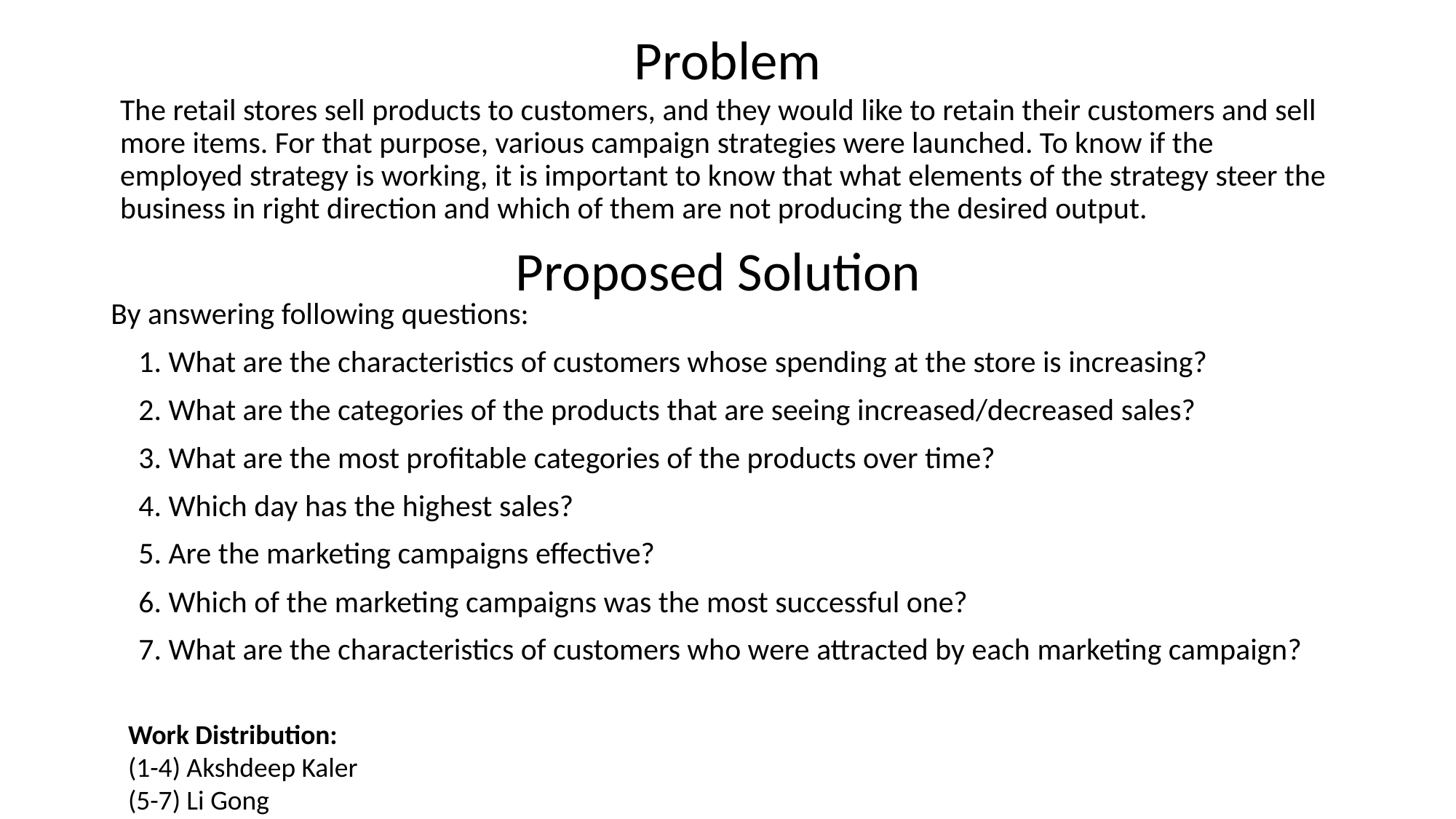

# Problem
The retail stores sell products to customers, and they would like to retain their customers and sell more items. For that purpose, various campaign strategies were launched. To know if the employed strategy is working, it is important to know that what elements of the strategy steer the business in right direction and which of them are not producing the desired output.
Proposed Solution
By answering following questions:
    1. What are the characteristics of customers whose spending at the store is increasing?
    2. What are the categories of the products that are seeing increased/decreased sales?
    3. What are the most profitable categories of the products over time?
    4. Which day has the highest sales?
    5. Are the marketing campaigns effective?
    6. Which of the marketing campaigns was the most successful one?
    7. What are the characteristics of customers who were attracted by each marketing campaign?
Work Distribution:
(1-4) Akshdeep Kaler
(5-7) Li Gong